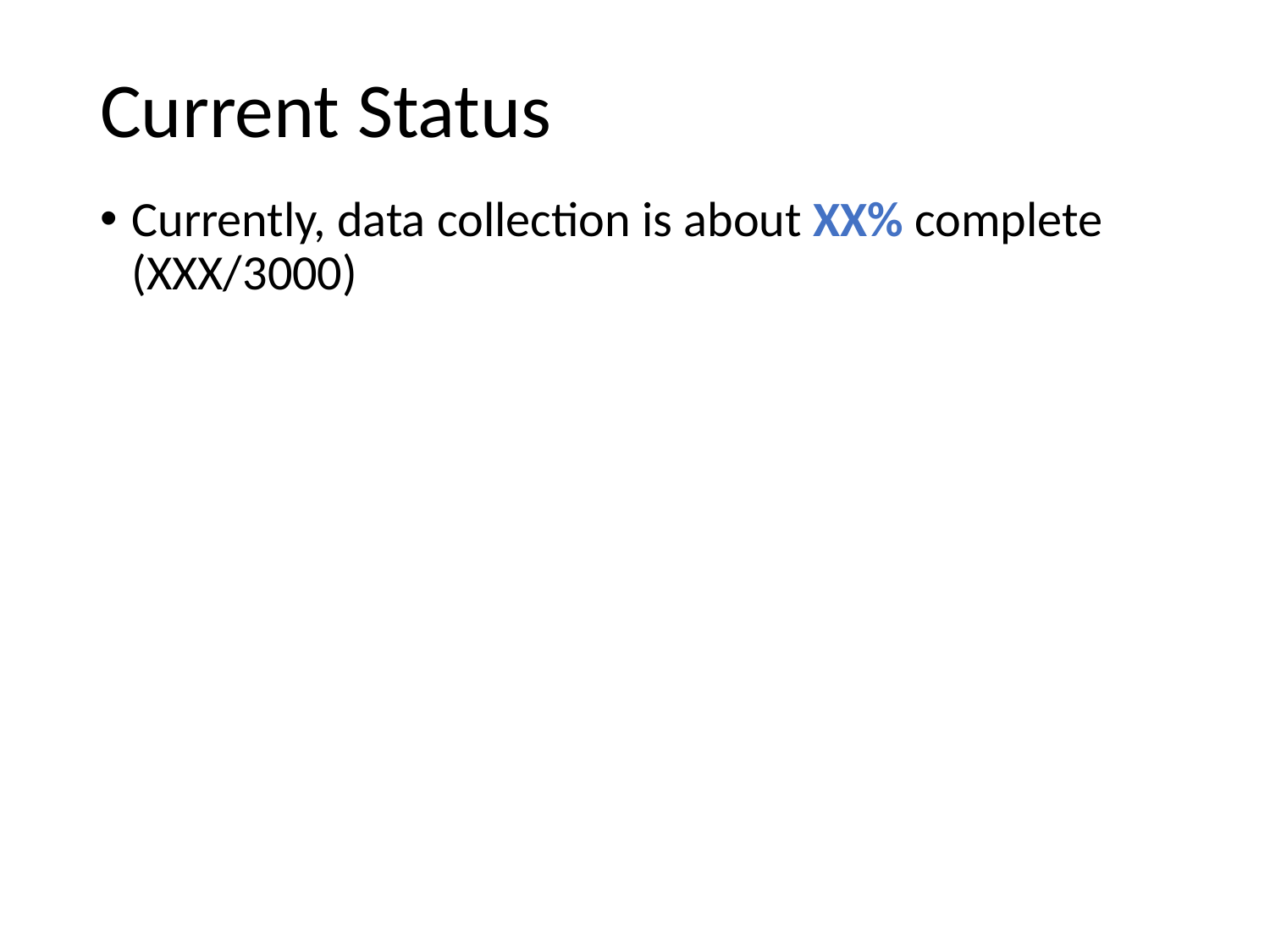

# Current Status
Currently, data collection is about XX% complete (XXX/3000)